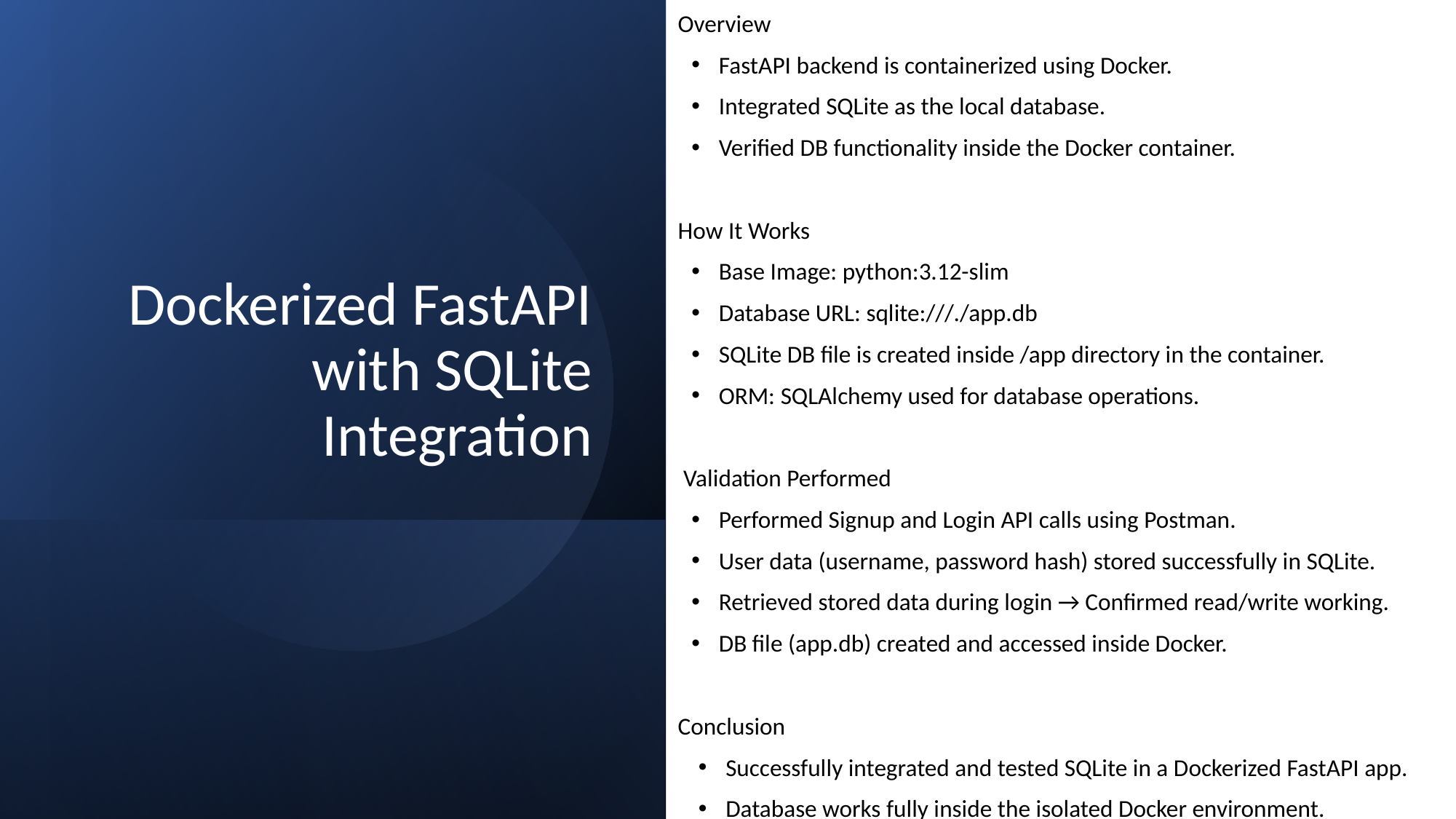

Overview
FastAPI backend is containerized using Docker.
Integrated SQLite as the local database.
Verified DB functionality inside the Docker container.

How It Works
Base Image: python:3.12-slim
Database URL: sqlite:///./app.db
SQLite DB file is created inside /app directory in the container.
ORM: SQLAlchemy used for database operations.

 Validation Performed
Performed Signup and Login API calls using Postman.
User data (username, password hash) stored successfully in SQLite.
Retrieved stored data during login → Confirmed read/write working.
DB file (app.db) created and accessed inside Docker.

Conclusion
Successfully integrated and tested SQLite in a Dockerized FastAPI app.
Database works fully inside the isolated Docker environment.

# Dockerized FastAPI with SQLite Integration